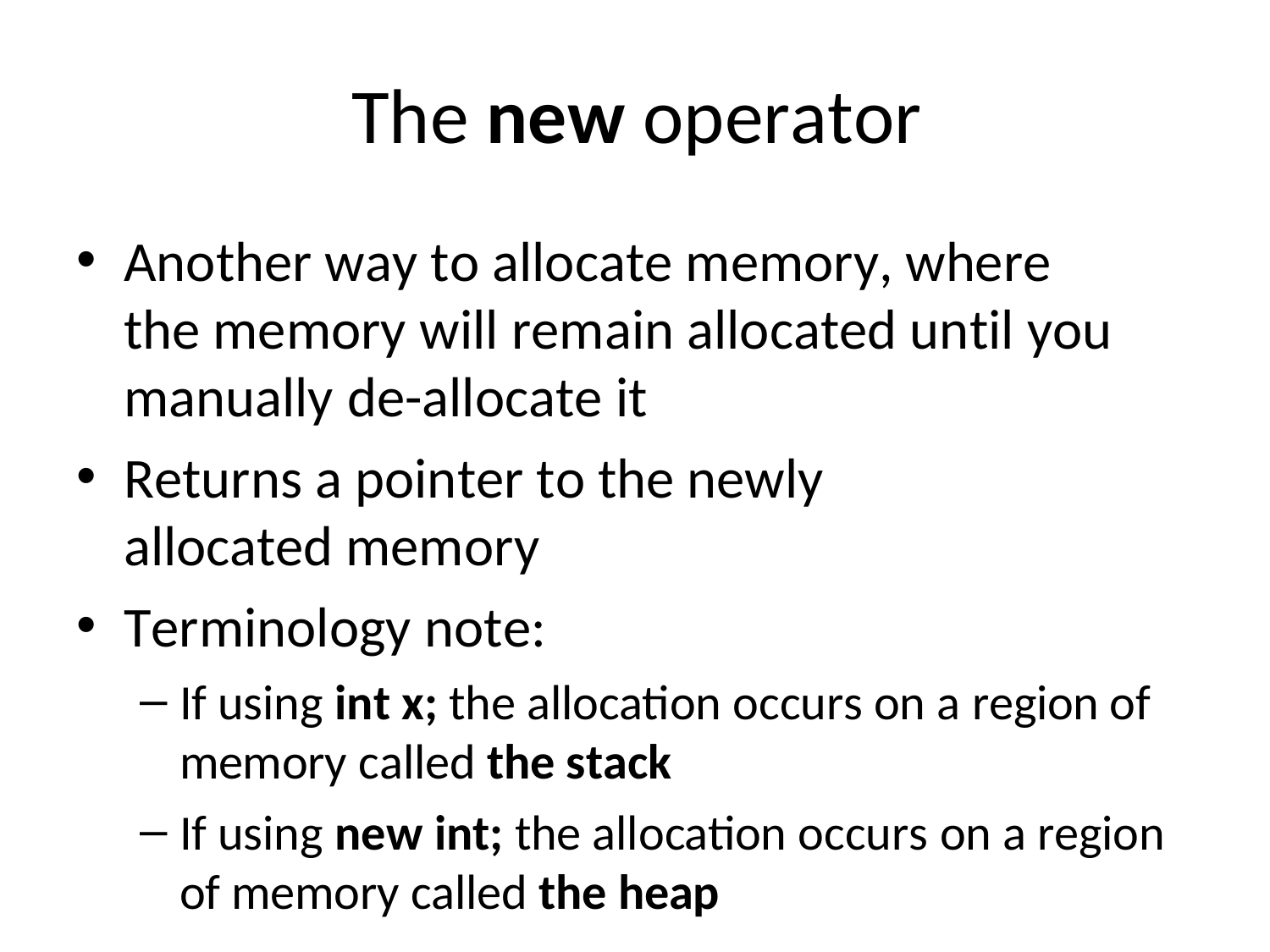

# The new operator
Another way to allocate memory, where the memory will remain allocated until you manually de-allocate it

Returns a pointer to the newly allocated memory

Terminology note:

If using int x; the allocation occurs on a region of memory called the stack

If using new int; the allocation occurs on a region of memory called the heap